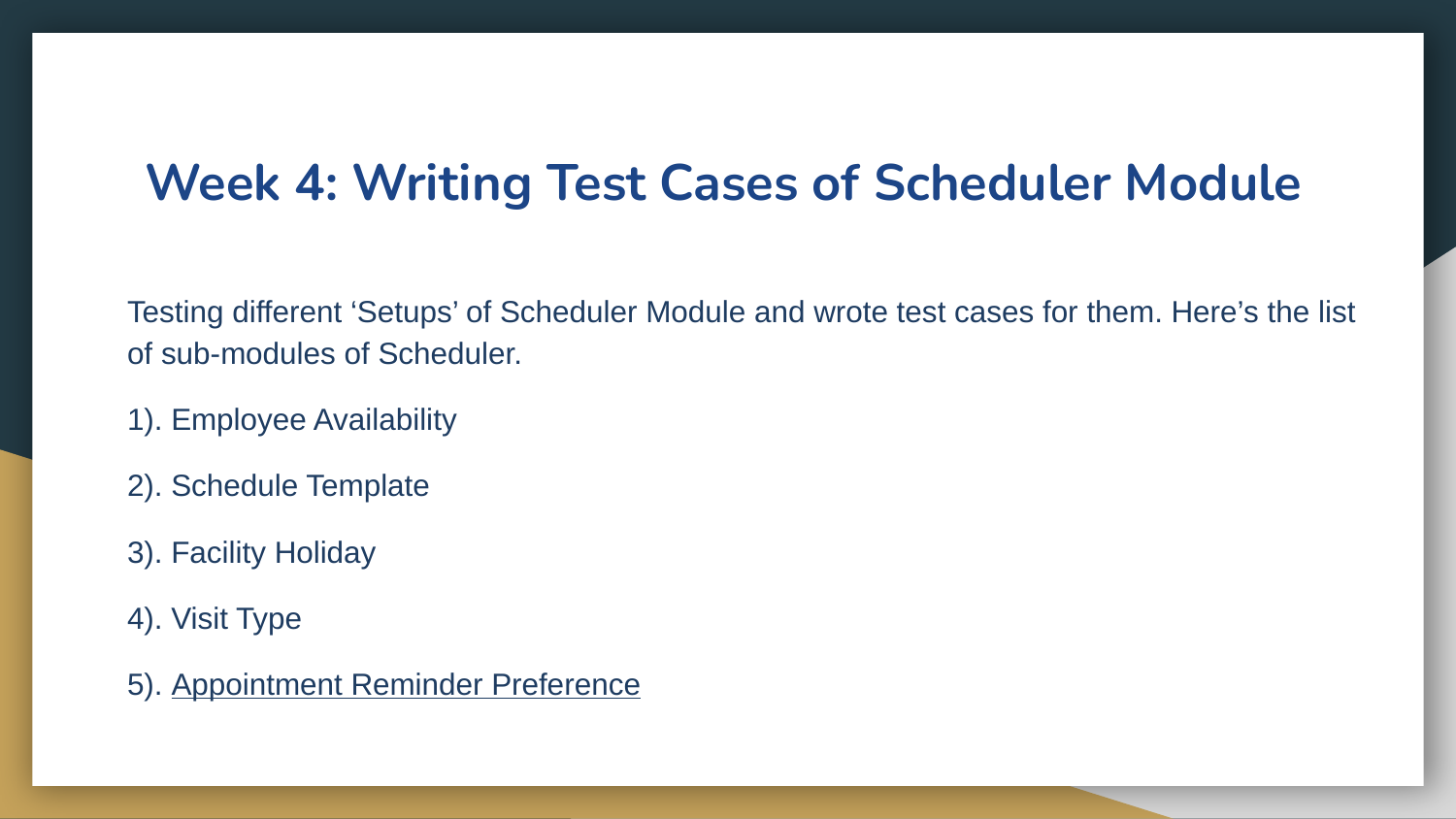

# Week 4: Writing Test Cases of Scheduler Module
Testing different ‘Setups’ of Scheduler Module and wrote test cases for them. Here’s the list of sub-modules of Scheduler.
1). Employee Availability
2). Schedule Template
3). Facility Holiday
4). Visit Type
5). Appointment Reminder Preference